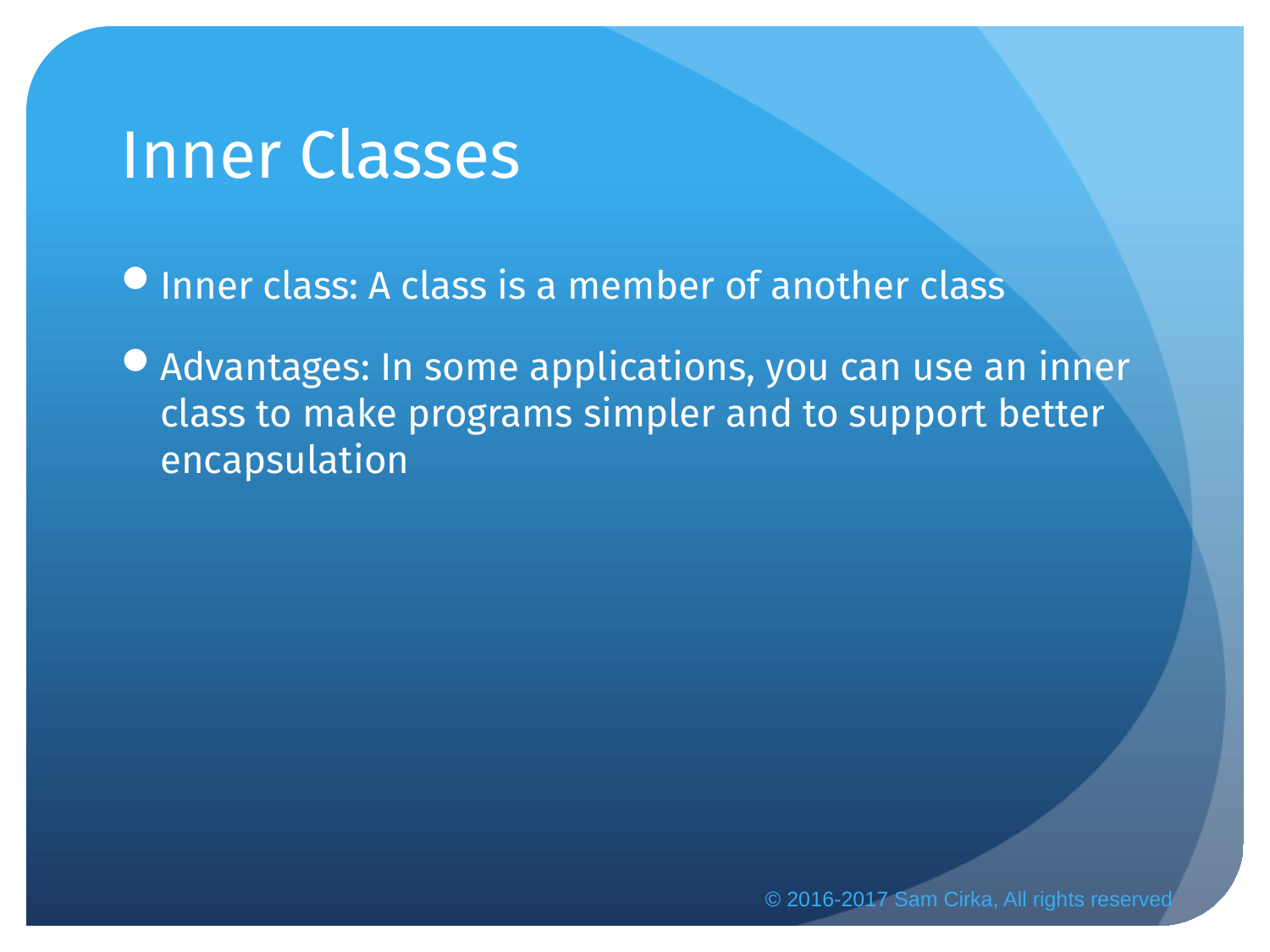

# Inner Classes
Inner class: A class is a member of another class
Advantages: In some applications, you can use an inner class to make programs simpler and to support better encapsulation
© 2016-2017 Sam Cirka, All rights reserved